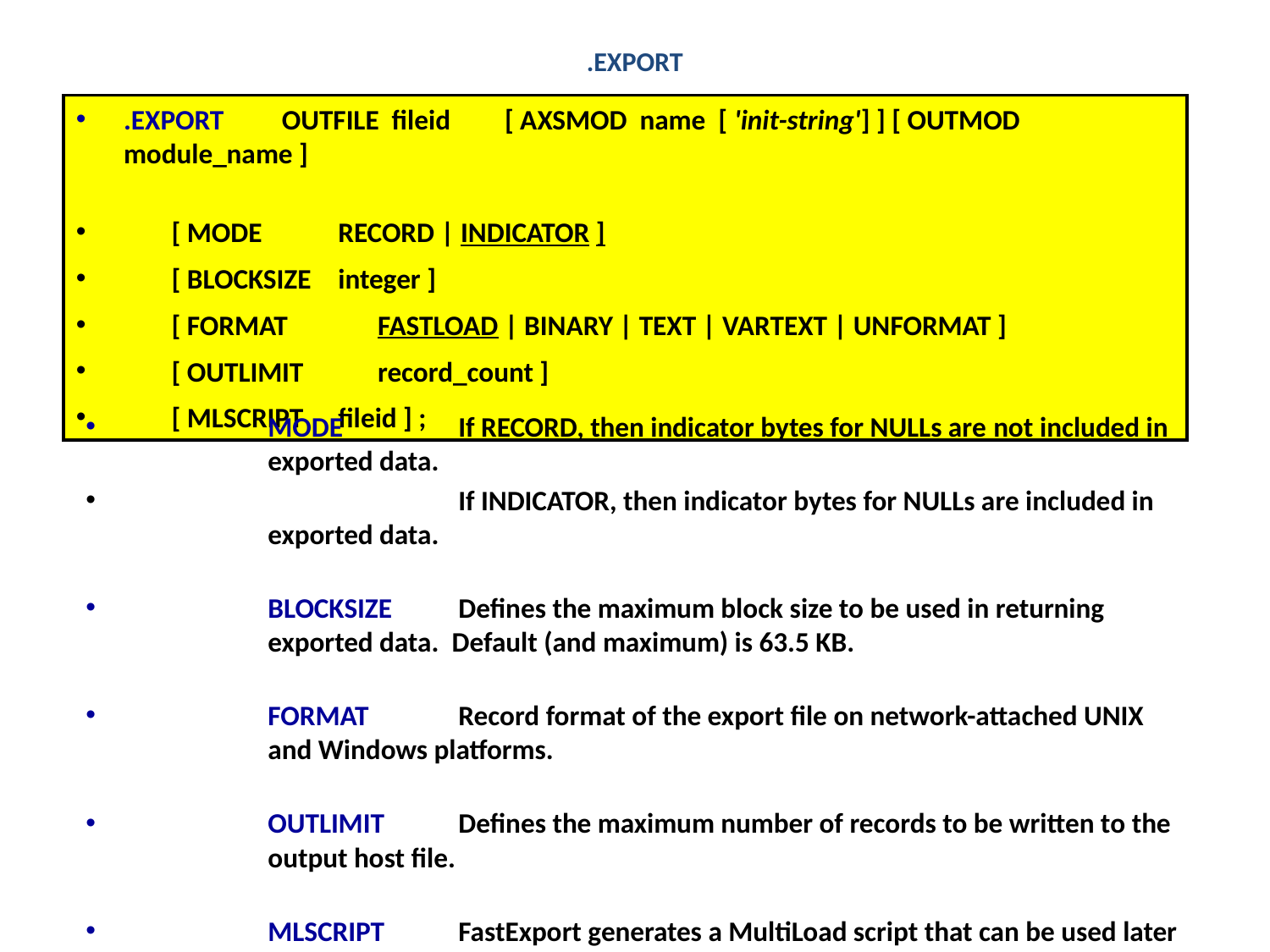

# .EXPORT
.EXPORT  	OUTFILE  fileid  	[ AXSMOD  name  [ 'init-string'] ] [ OUTMOD  module_name ]

	[ MODE   		RECORD | INDICATOR ]
	[ BLOCKSIZE 	integer ]
	[ FORMAT 		FASTLOAD | BINARY | TEXT | VARTEXT | UNFORMAT ]
	[ OUTLIMIT 		record_count ]
	[ MLSCRIPT 	fileid ] ;
MODE 	If RECORD, then indicator bytes for NULLs are not included in exported data.
	If INDICATOR, then indicator bytes for NULLs are included in exported data.

BLOCKSIZE 	Defines the maximum block size to be used in returning exported data.  Default (and maximum) is 63.5 KB.

FORMAT	Record format of the export file on network-attached UNIX and Windows platforms.

OUTLIMIT	Defines the maximum number of records to be written to the output host file.

MLSCRIPT	FastExport generates a MultiLoad script that can be used later to load the exported data back into a Teradata system.